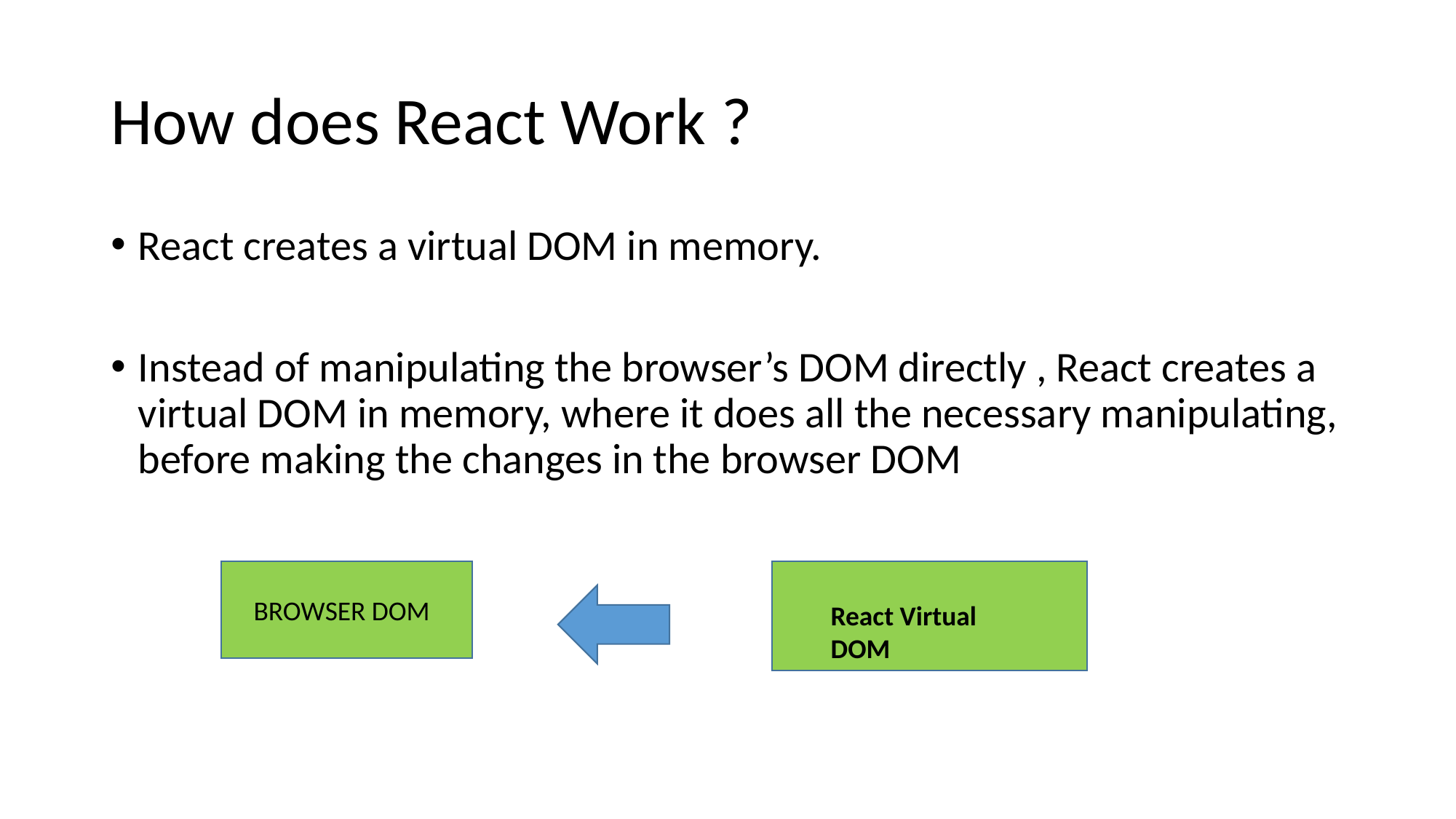

# How does React Work ?
React creates a virtual DOM in memory.

Instead of manipulating the browser’s DOM directly , React creates a virtual DOM in memory, where it does all the necessary manipulating, before making the changes in the browser DOM

BROWSER DOM
React Virtual DOM